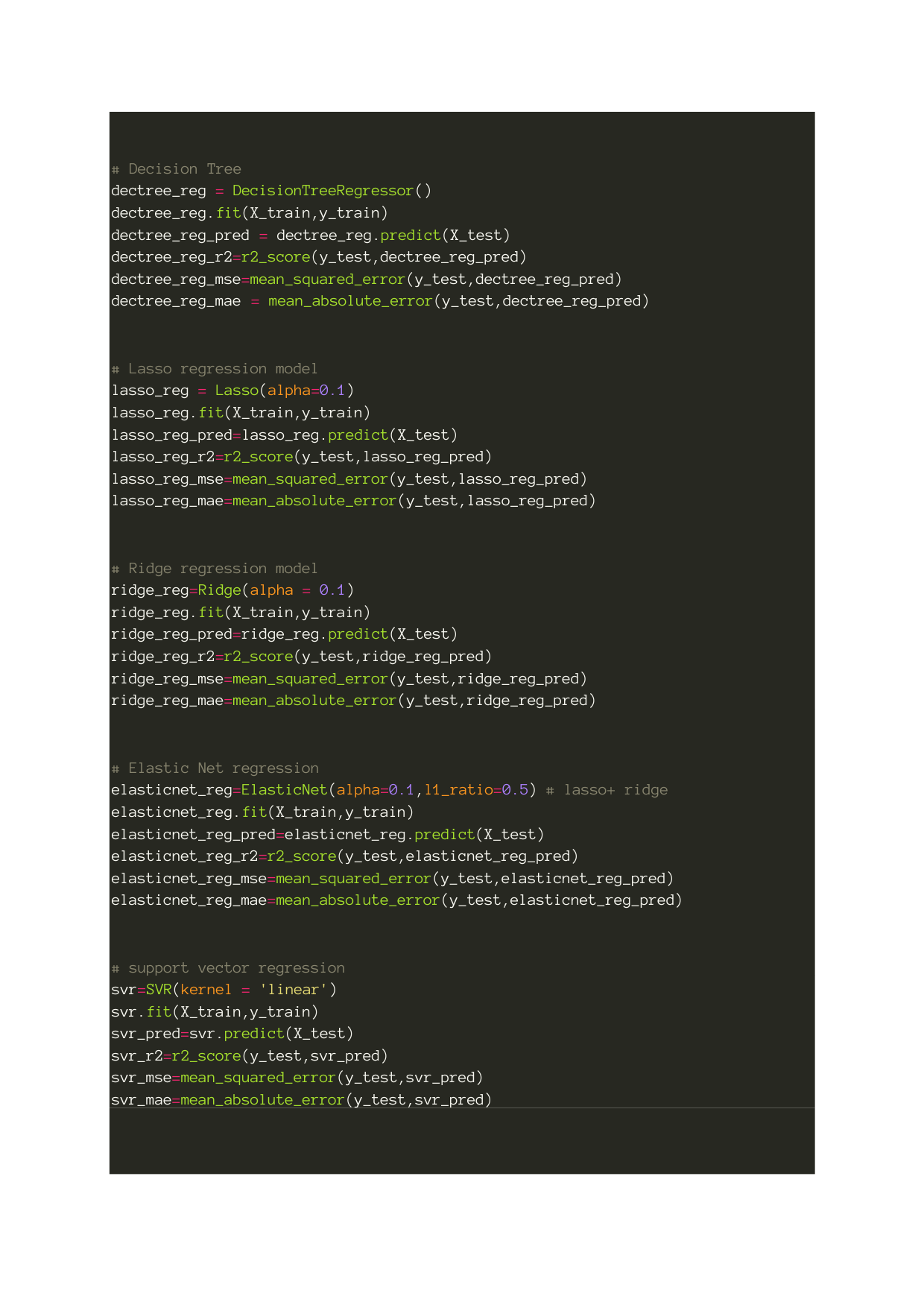

# Decision Tree
dectree_reg = DecisionTreeRegressor()  dectree_reg.fit(X_train,y_train)  dectree_reg_pred = dectree_reg.predict(X_test)  dectree_reg_r2=r2_score(y_test,dectree_reg_pred)
dectree_reg_mse=mean_squared_error(y_test,dectree_reg_pred)  dectree_reg_mae = mean_absolute_error(y_test,dectree_reg_pred)

# Lasso regression model  lasso_reg = Lasso(alpha=0.1)  lasso_reg.fit(X_train,y_train)
lasso_reg_pred=lasso_reg.predict(X_test)  lasso_reg_r2=r2_score(y_test,lasso_reg_pred)  lasso_reg_mse=mean_squared_error(y_test,lasso_reg_pred)  lasso_reg_mae=mean_absolute_error(y_test,lasso_reg_pred)

# Ridge regression model  ridge_reg=Ridge(alpha = 0.1)  ridge_reg.fit(X_train,y_train)  ridge_reg_pred=ridge_reg.predict(X_test)  ridge_reg_r2=r2_score(y_test,ridge_reg_pred)
ridge_reg_mse=mean_squared_error(y_test,ridge_reg_pred)  ridge_reg_mae=mean_absolute_error(y_test,ridge_reg_pred)

# Elastic Net regression  elasticnet_reg=ElasticNet(alpha=0.1,l1_ratio=0.5) # lasso+ ridge  elasticnet_reg.fit(X_train,y_train)  elasticnet_reg_pred=elasticnet_reg.predict(X_test)  elasticnet_reg_r2=r2_score(y_test,elasticnet_reg_pred)  elasticnet_reg_mse=mean_squared_error(y_test,elasticnet_reg_pred)  elasticnet_reg_mae=mean_absolute_error(y_test,elasticnet_reg_pred)

# support vector regression  svr=SVR(kernel = 'linear')  svr.fit(X_train,y_train)  svr_pred=svr.predict(X_test)  svr_r2=r2_score(y_test,svr_pred)
svr_mse=mean_squared_error(y_test,svr_pred)  svr_mae=mean_absolute_error(y_test,svr_pred)